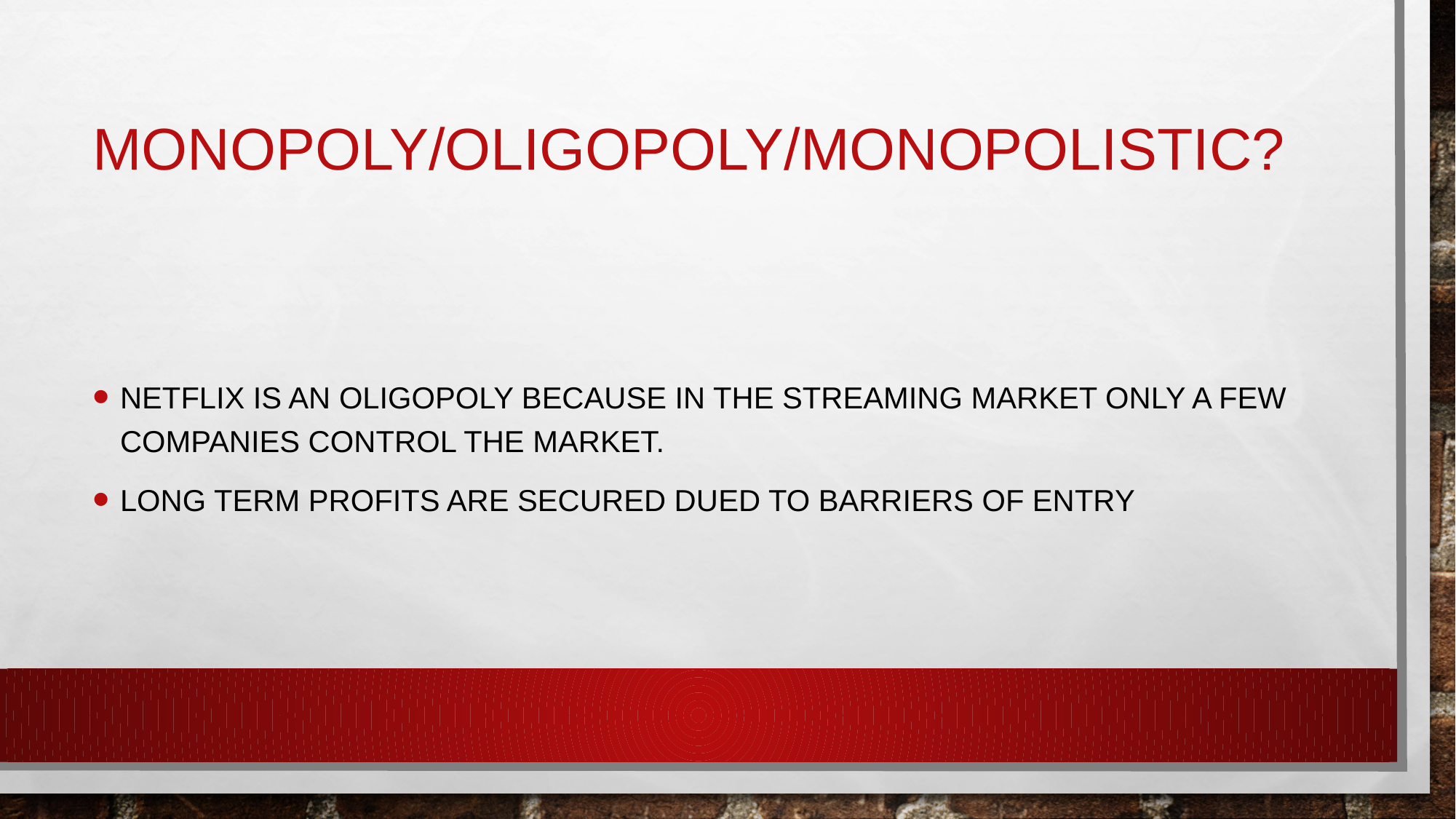

# Monopoly/oligopoly/monopolistic?
Netflix is an oligopoly because in the streaming market only a few companies control the market.
Long term profits ARE SECURED DUED TO BARRIERS OF ENTRY